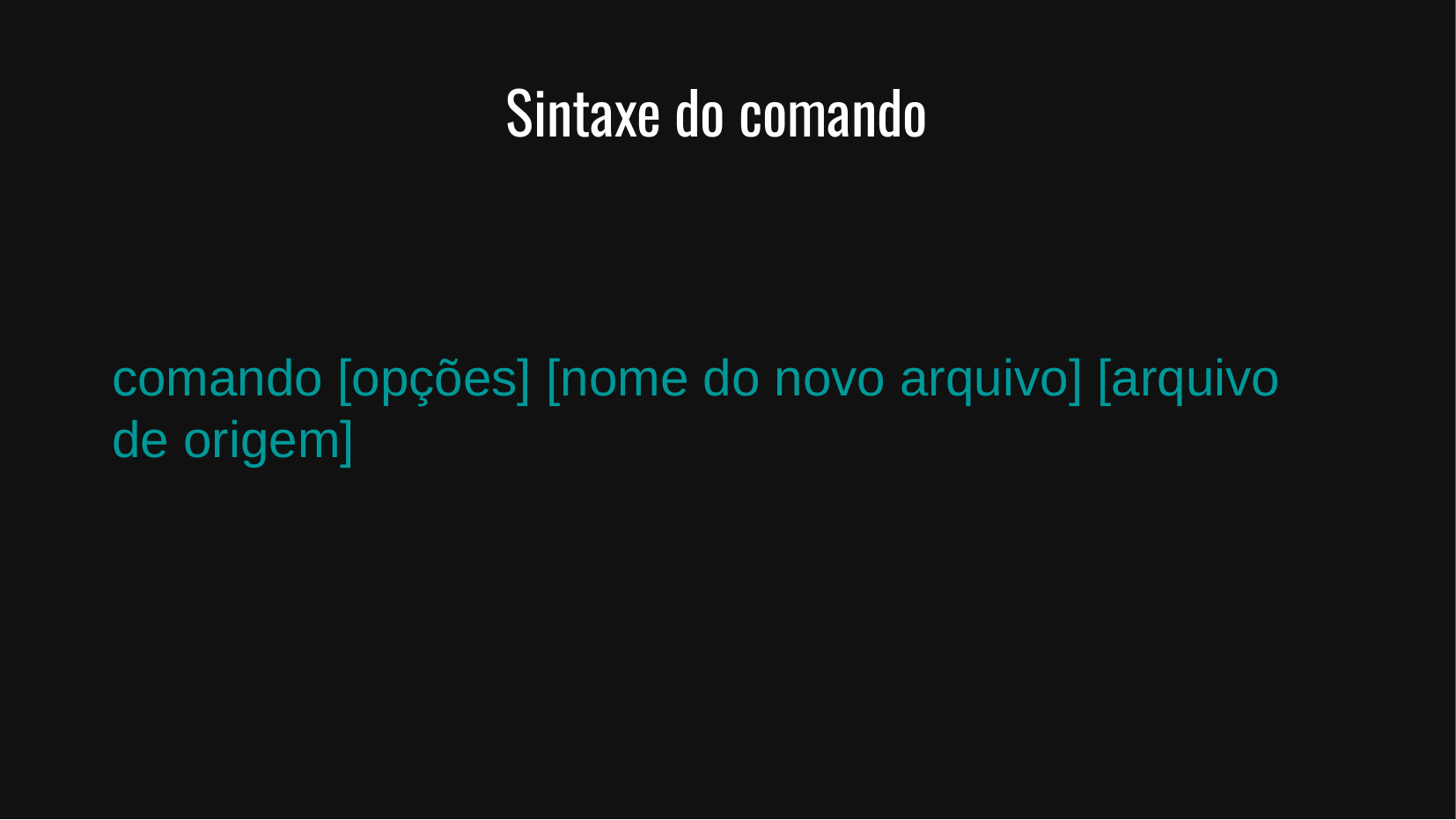

Sintaxe do comando
comando [opções] [nome do novo arquivo] [arquivo de origem]